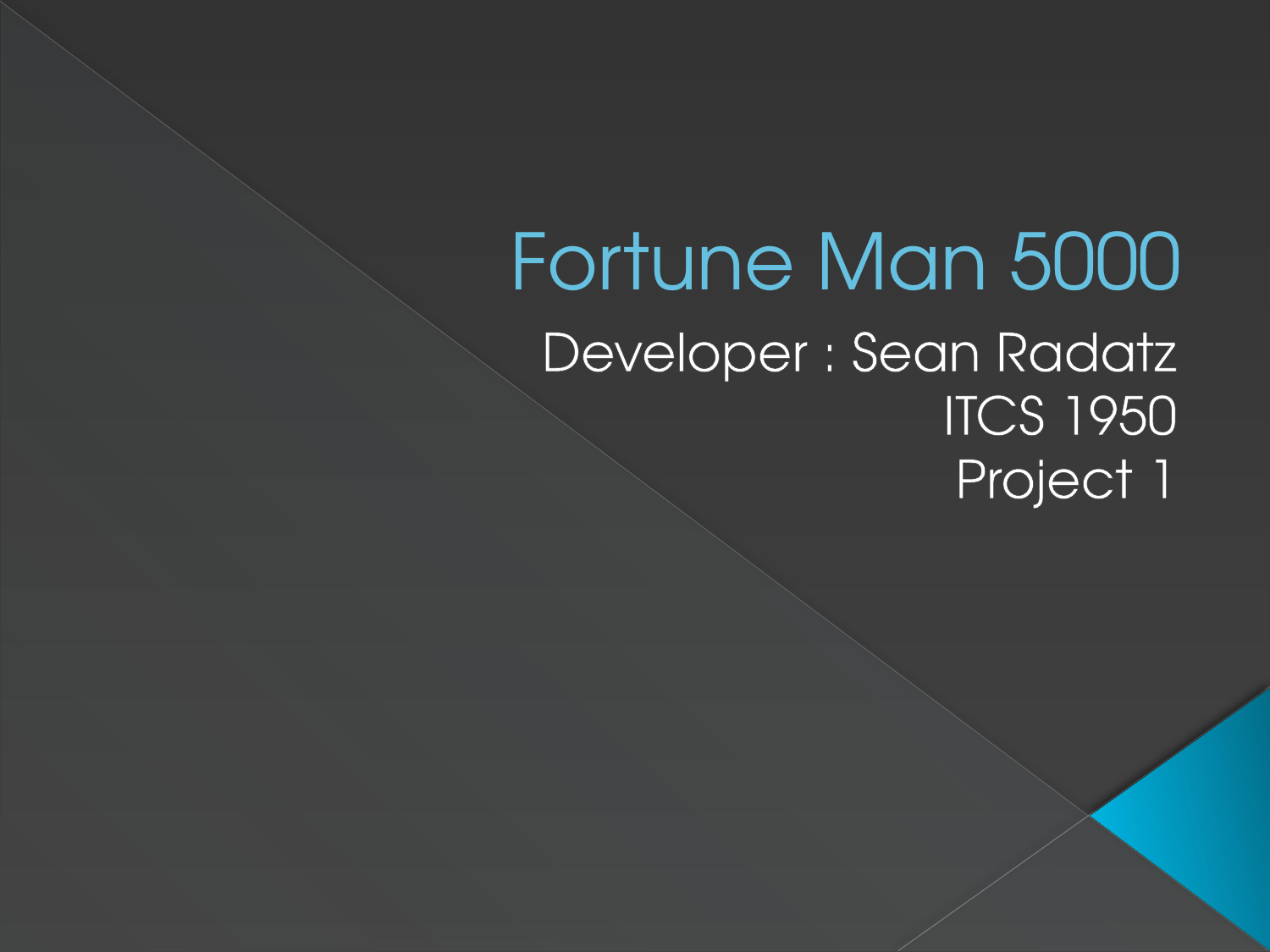

# Fortune Man 5000
Developer : Sean Radatz
ITCS 1950
Project 1